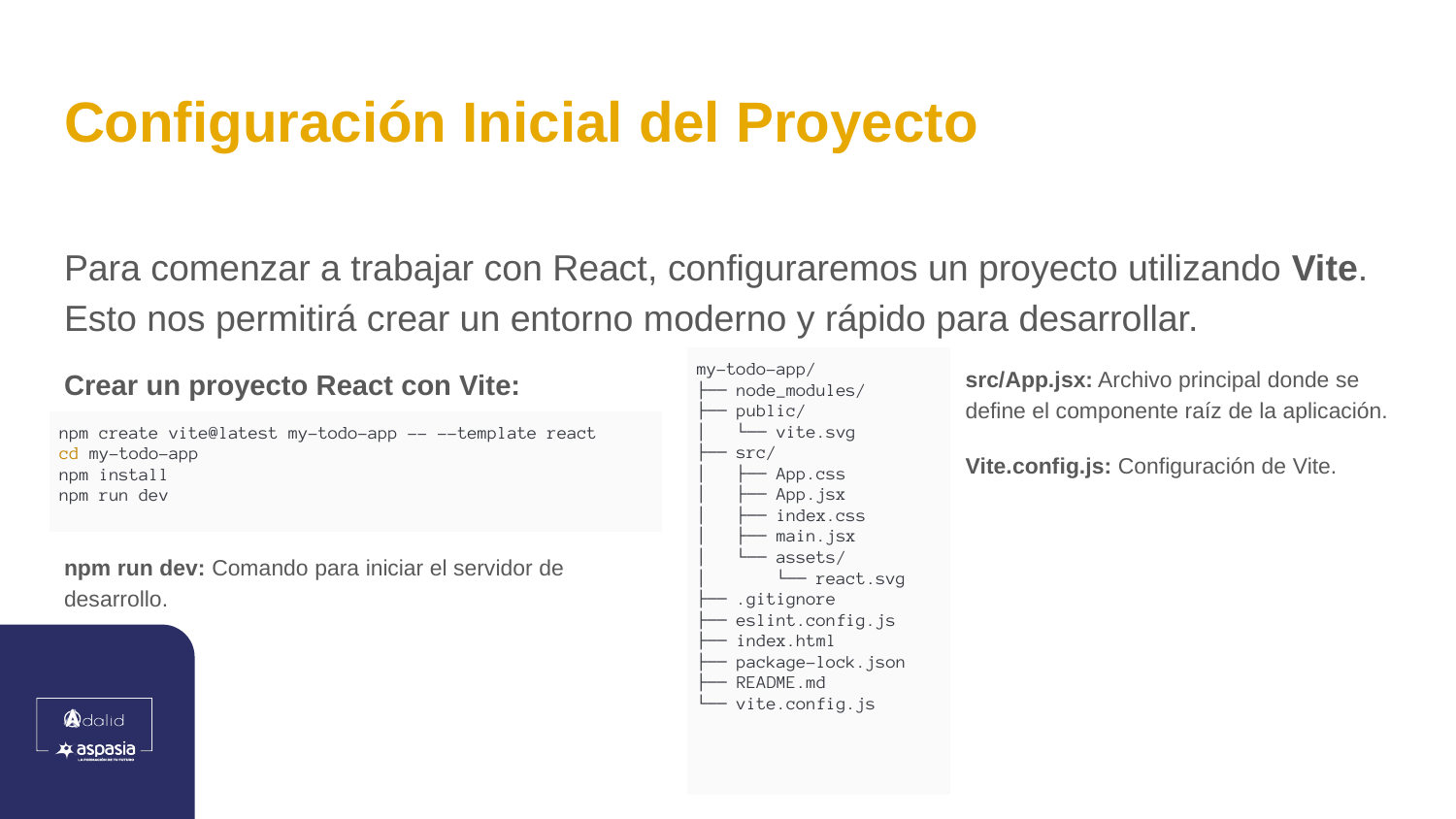

# Configuración Inicial del Proyecto
Para comenzar a trabajar con React, configuraremos un proyecto utilizando Vite. Esto nos permitirá crear un entorno moderno y rápido para desarrollar.
Crear un proyecto React con Vite:
| my-todo-app/ ├── node\_modules/ ├── public/ │ └── vite.svg ├── src/ │ ├── App.css │ ├── App.jsx │ ├── index.css │ ├── main.jsx │ └── assets/ │ └── react.svg ├── .gitignore ├── eslint.config.js ├── index.html ├── package-lock.json ├── README.md └── vite.config.js |
| --- |
src/App.jsx: Archivo principal donde se define el componente raíz de la aplicación.
Vite.config.js: Configuración de Vite.
| npm create vite@latest my-todo-app -- --template react cd my-todo-app npm install npm run dev |
| --- |
npm run dev: Comando para iniciar el servidor de desarrollo.